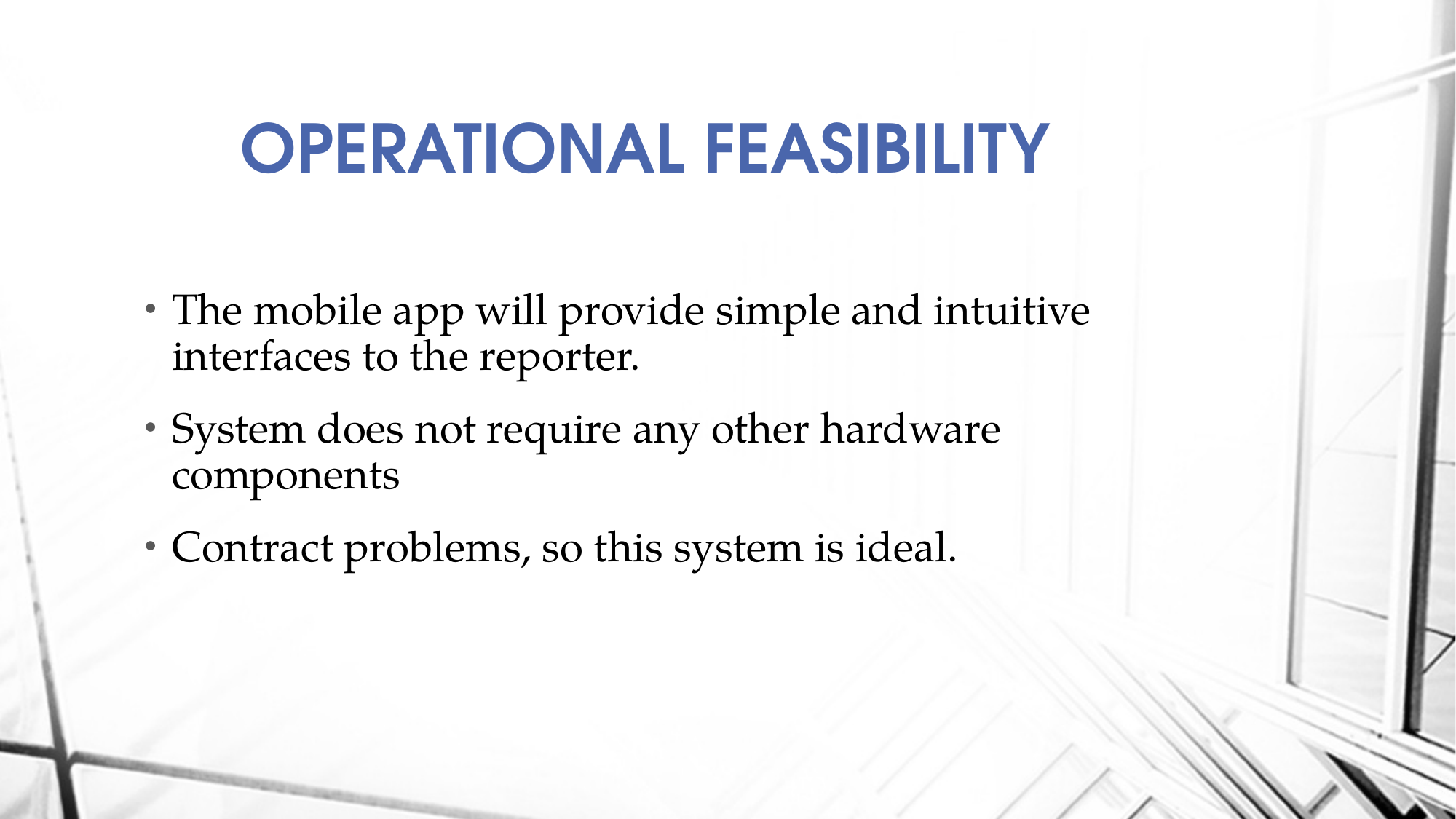

# OPERATIONAL FEASIBILITY
The mobile app will provide simple and intuitive interfaces to the reporter.
System does not require any other hardware components
Contract problems, so this system is ideal.